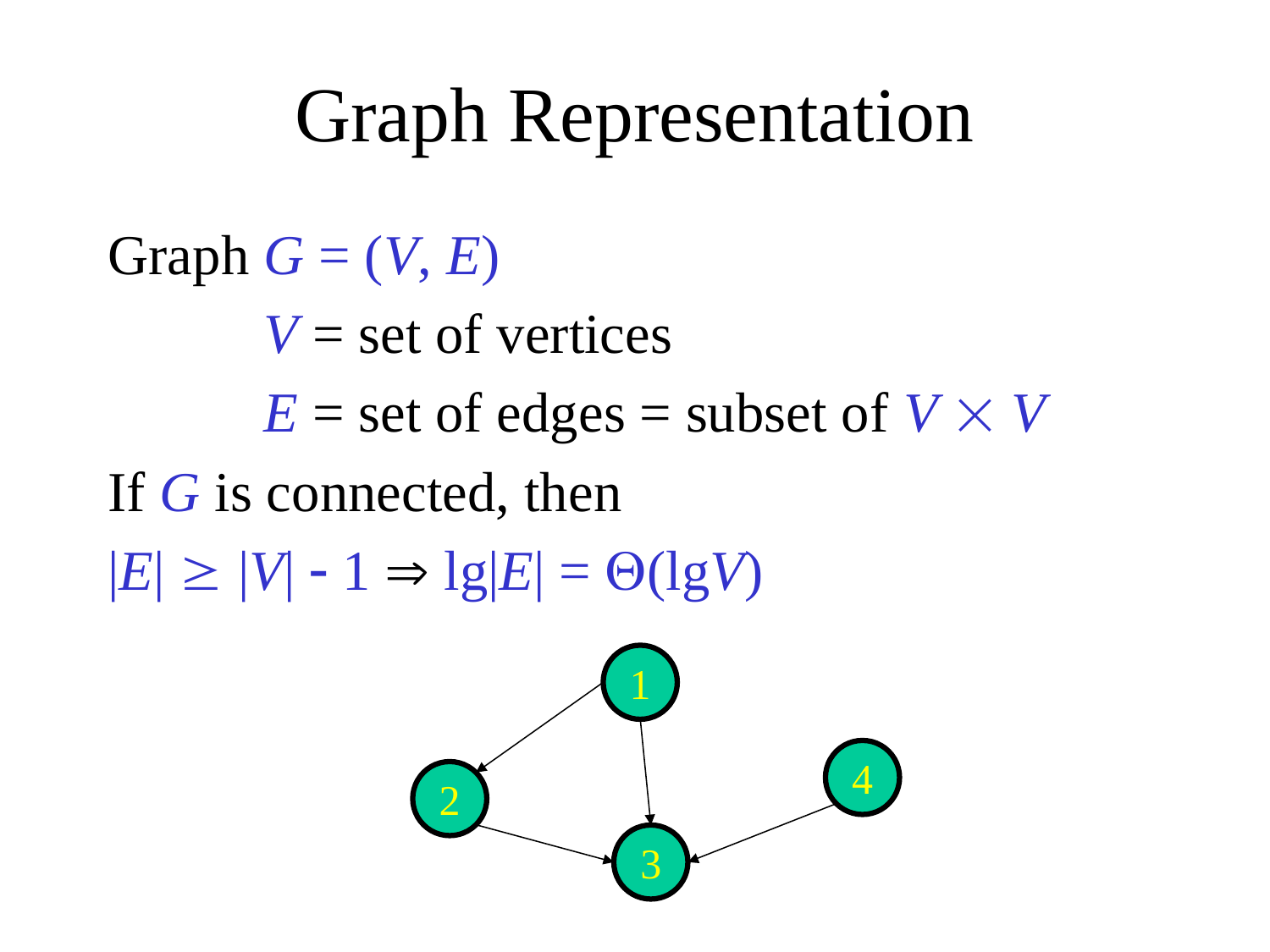

# Graph Representation
Graph G = (V, E)
           V = set of vertices
           E = set of edges = subset of V × V
If G is connected, then
|E| ≥ |V| − 1 ⇒ lg|E| = Θ(lgV)
1
4
2
3
3